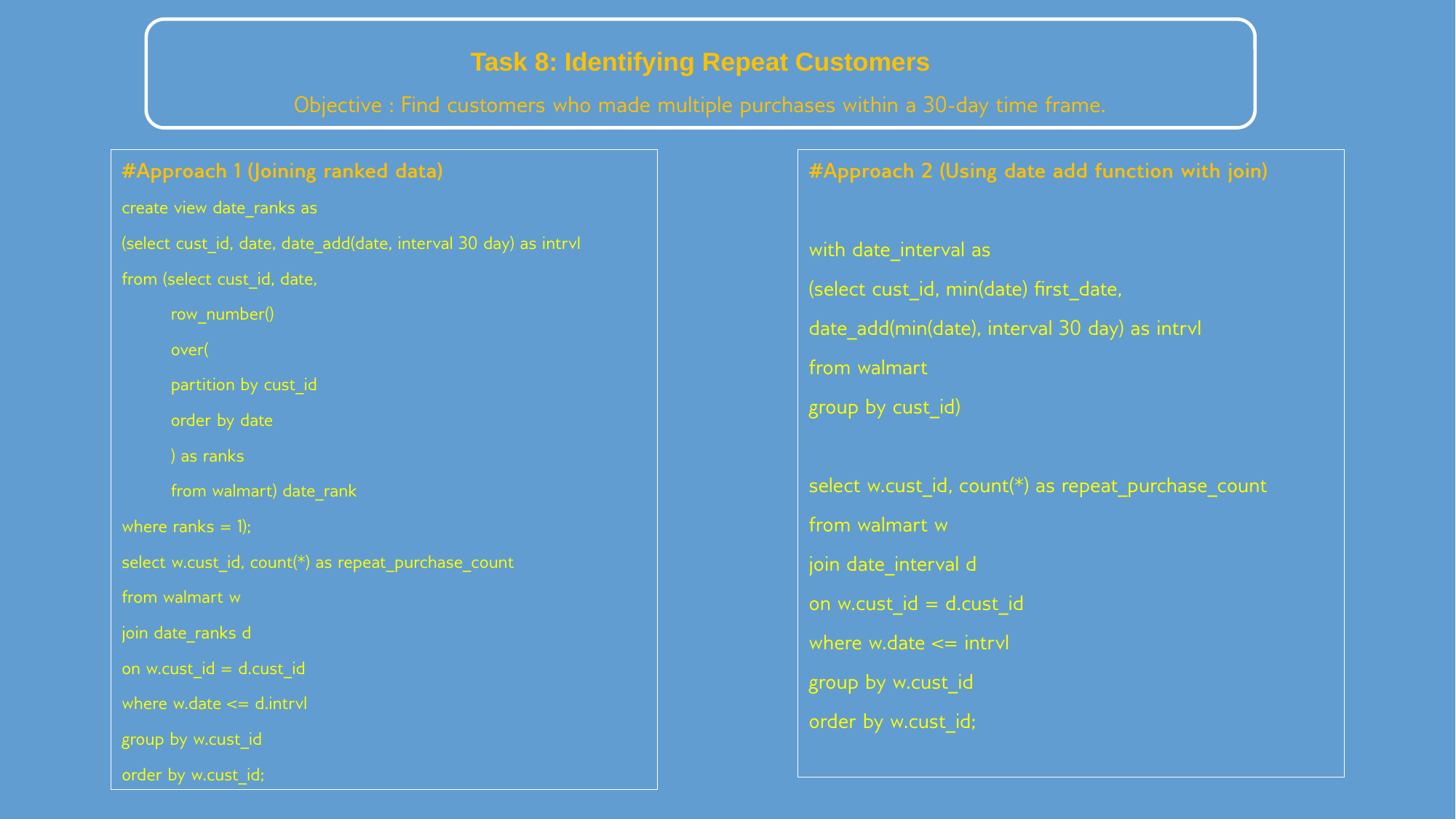

Task 8: Identifying Repeat Customers
Objective : Find customers who made multiple purchases within a 30-day time frame.
#Approach 1 (Joining ranked data)
create view date_ranks as
(select cust_id, date, date_add(date, interval 30 day) as intrvl
from (select cust_id, date,
         row_number()
         over(
         partition by cust_id
         order by date
         ) as ranks
         from walmart) date_rank
where ranks = 1);
select w.cust_id, count(*) as repeat_purchase_count
from walmart w
join date_ranks d
on w.cust_id = d.cust_id
where w.date <= d.intrvl
group by w.cust_id
order by w.cust_id;
#Approach 2 (Using date add function with join)

with date_interval as
(select cust_id, min(date) first_date,
date_add(min(date), interval 30 day) as intrvl
from walmart
group by cust_id)

select w.cust_id, count(*) as repeat_purchase_count
from walmart w
join date_interval d
on w.cust_id = d.cust_id
where w.date <= intrvl
group by w.cust_id
order by w.cust_id;